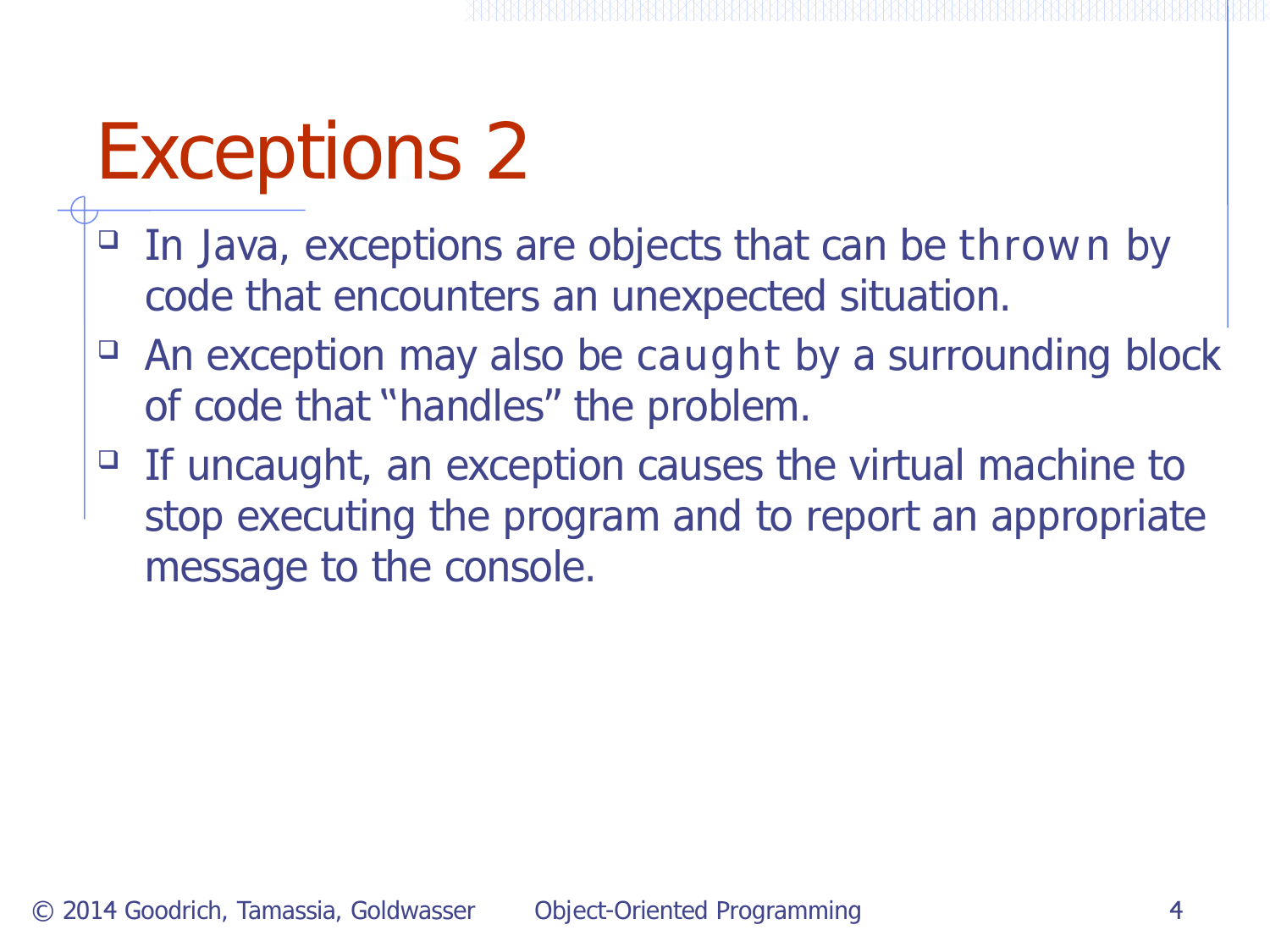

# Exceptions 2
In Java, exceptions are objects that can be thrown by code that encounters an unexpected situation.
An exception may also be caught by a surrounding block of code that “handles” the problem.
If uncaught, an exception causes the virtual machine to stop executing the program and to report an appropriate message to the console.
© 2014 Goodrich, Tamassia, Goldwasser
Object-Oriented Programming
4